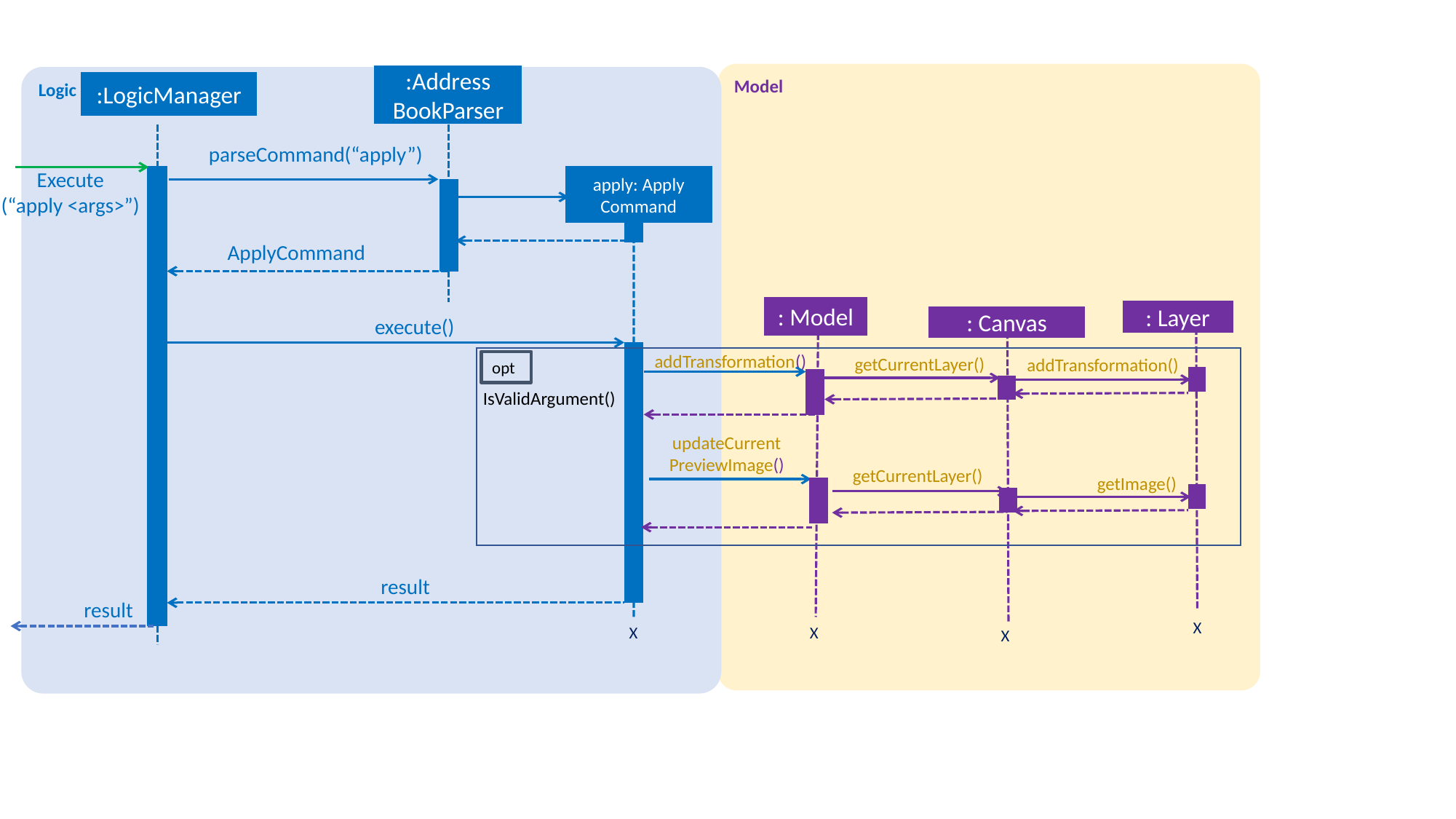

Model
Logic
:Address
BookParser
:LogicManager
parseCommand(“apply”)
Execute
(“apply <args>”)

apply: Apply
Command

ApplyCommand
: Model
: Layer
: Canvas
execute()

addTransformation()
opt
getCurrentLayer()
addTransformation()

IsValidArgument()
updateCurrent
PreviewImage()
getCurrentLayer()
getImage()

result
result
X
X
X
X